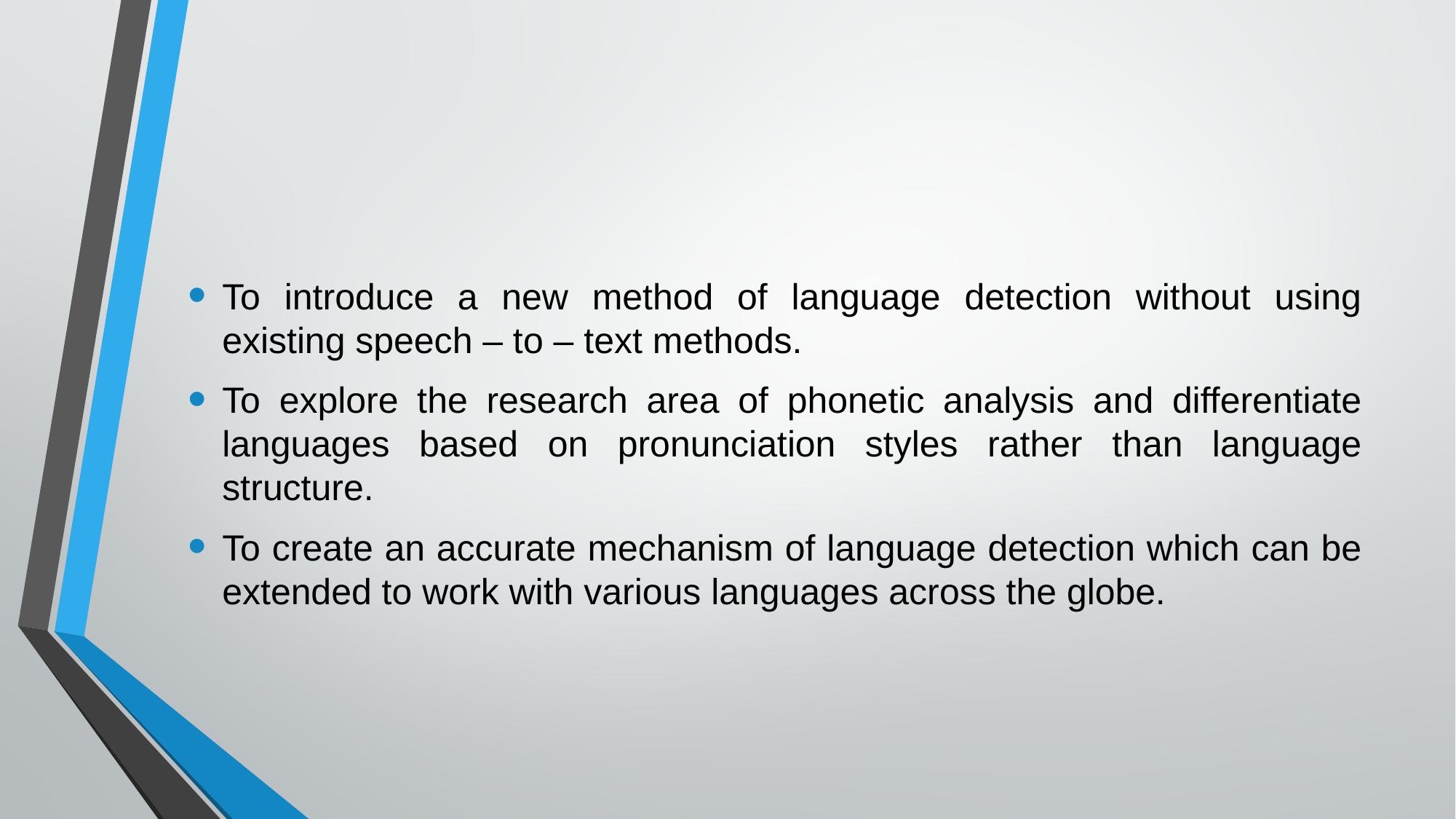

#
To introduce a new method of language detection without using existing speech – to – text methods.
To explore the research area of phonetic analysis and differentiate languages based on pronunciation styles rather than language structure.
To create an accurate mechanism of language detection which can be extended to work with various languages across the globe.